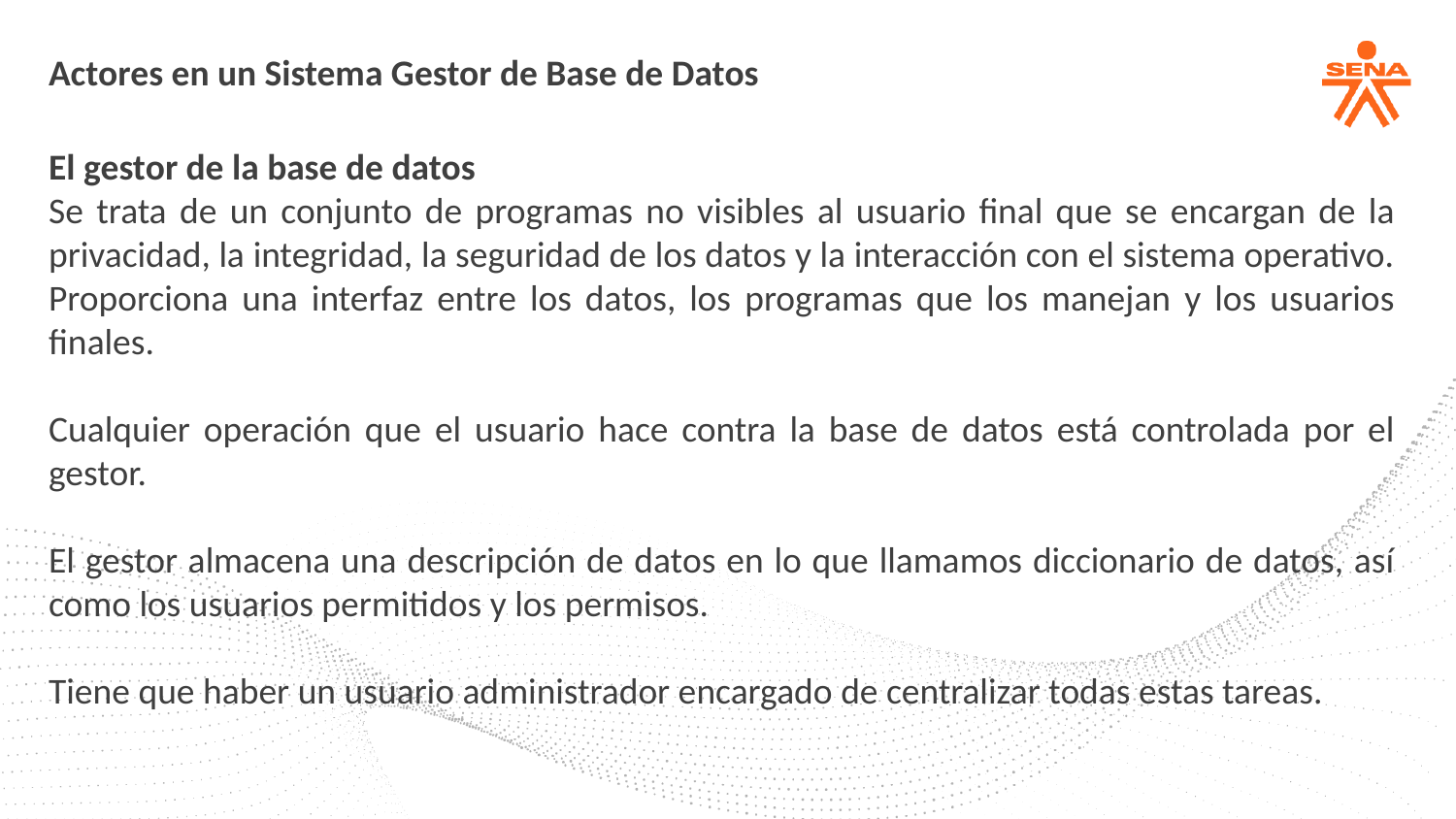

Actores en un Sistema Gestor de Base de Datos
El gestor de la base de datos
Se trata de un conjunto de programas no visibles al usuario final que se encargan de la privacidad, la integridad, la seguridad de los datos y la interacción con el sistema operativo. Proporciona una interfaz entre los datos, los programas que los manejan y los usuarios finales.
Cualquier operación que el usuario hace contra la base de datos está controlada por el gestor.
El gestor almacena una descripción de datos en lo que llamamos diccionario de datos, así como los usuarios permitidos y los permisos.
Tiene que haber un usuario administrador encargado de centralizar todas estas tareas.